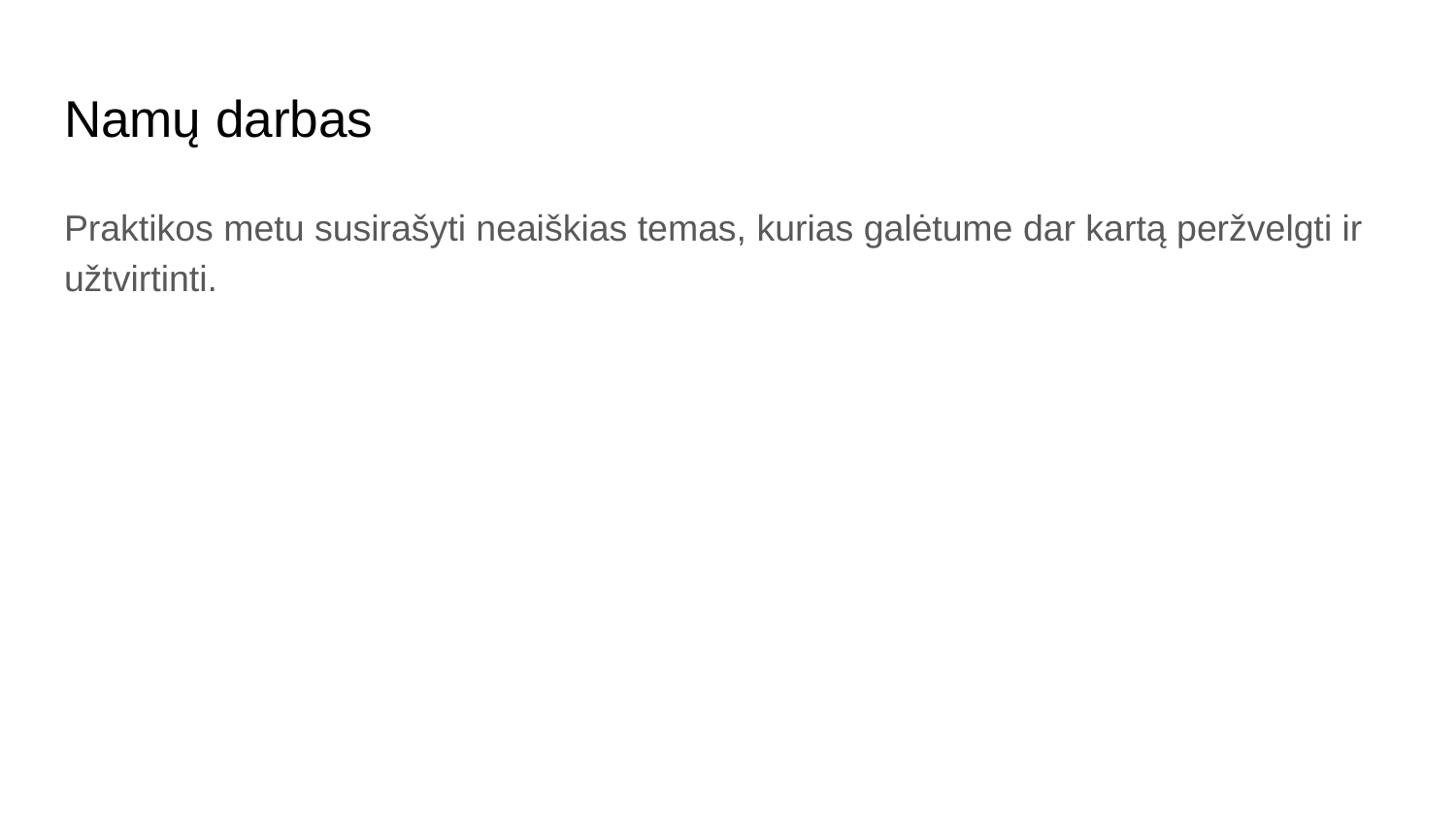

# Namų darbas
Praktikos metu susirašyti neaiškias temas, kurias galėtume dar kartą peržvelgti ir užtvirtinti.